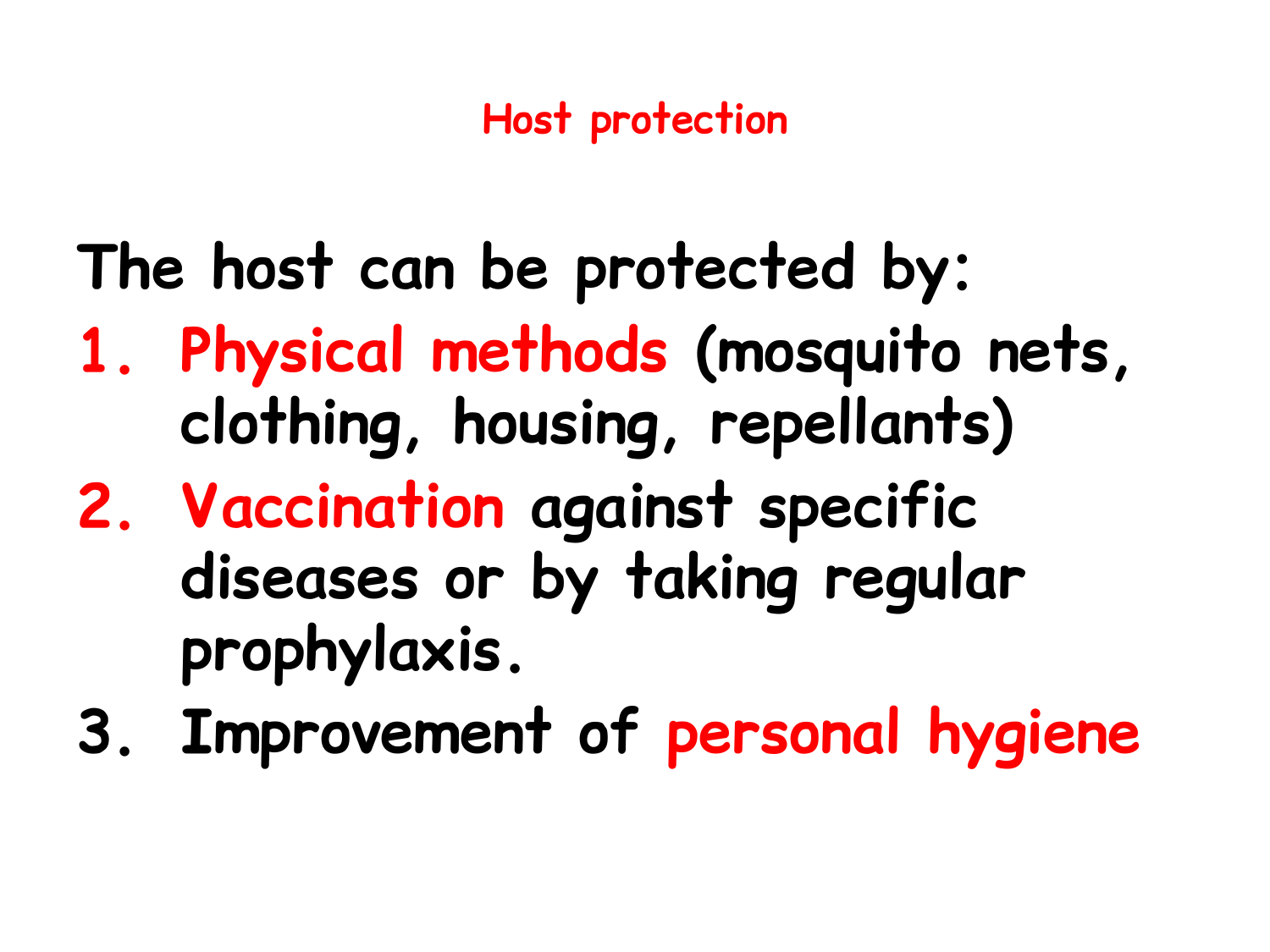

# Host protection
The host can be protected by:
Physical methods (mosquito nets, clothing, housing, repellants)
Vaccination against specific diseases or by taking regular prophylaxis.
Improvement of personal hygiene